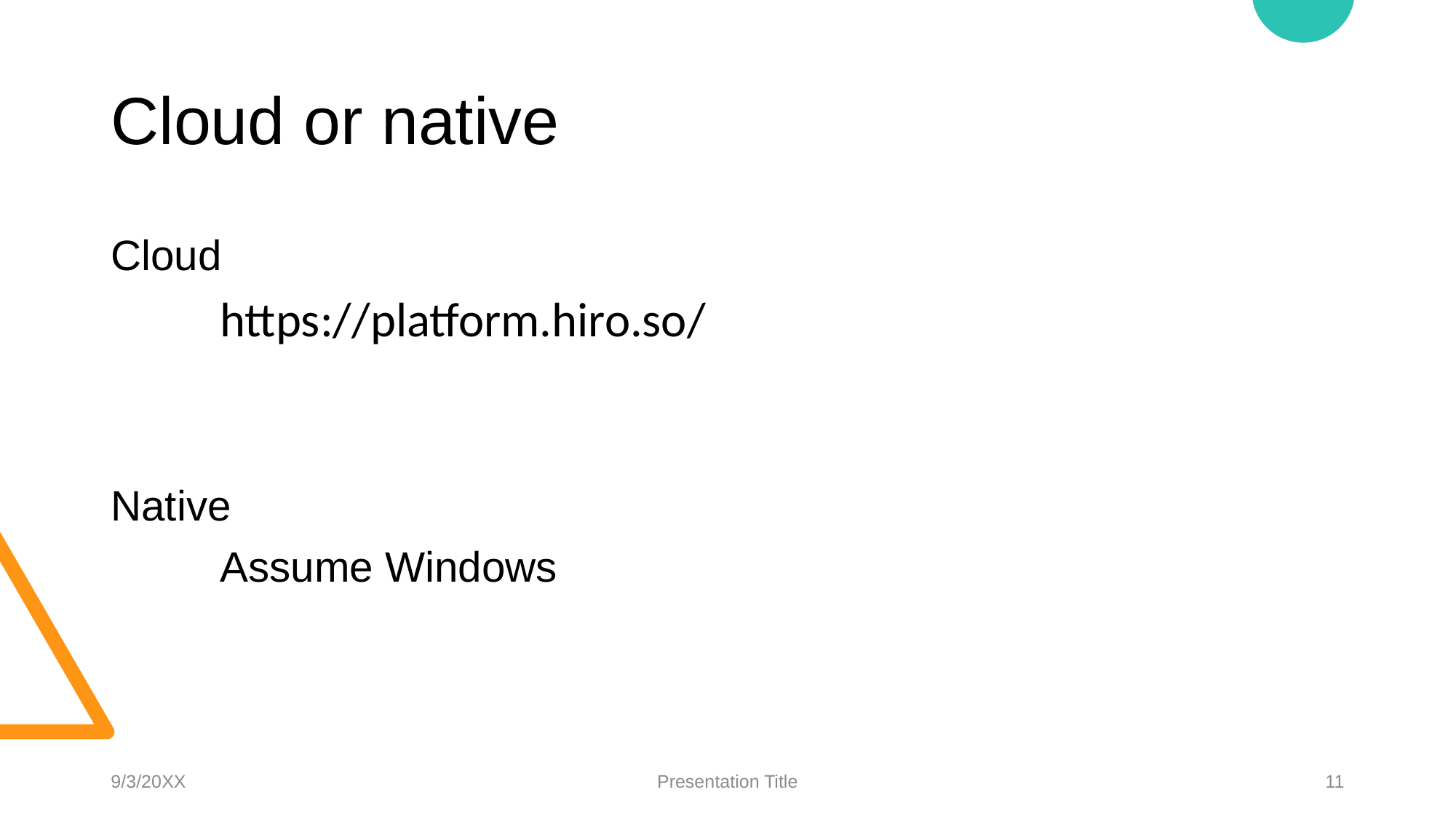

# Cloud or native
Cloud
	https://platform.hiro.so/

Native
	Assume Windows
9/3/20XX
Presentation Title
11